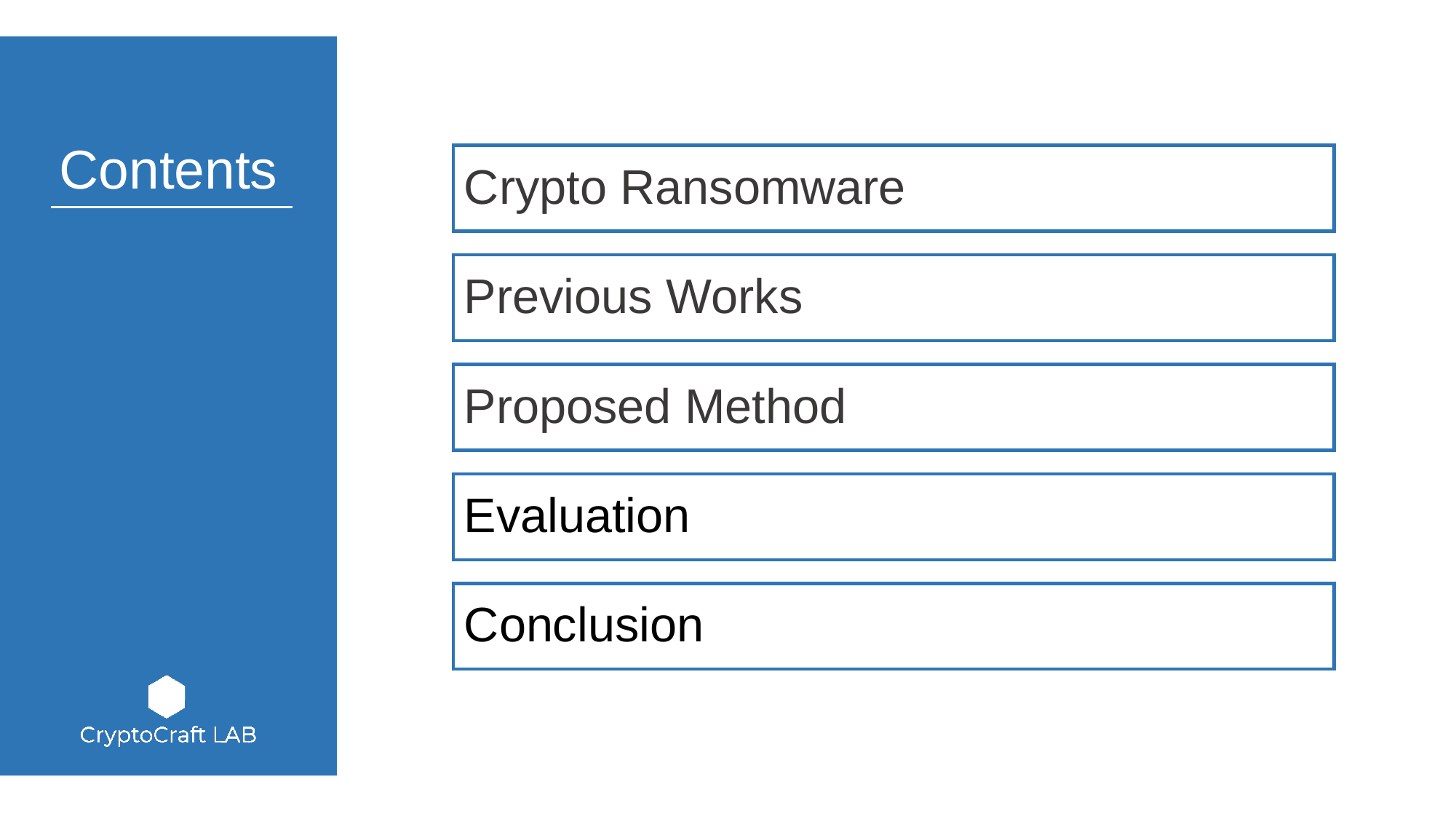

Crypto Ransomware
Previous Works
Proposed Method
Evaluation
Conclusion